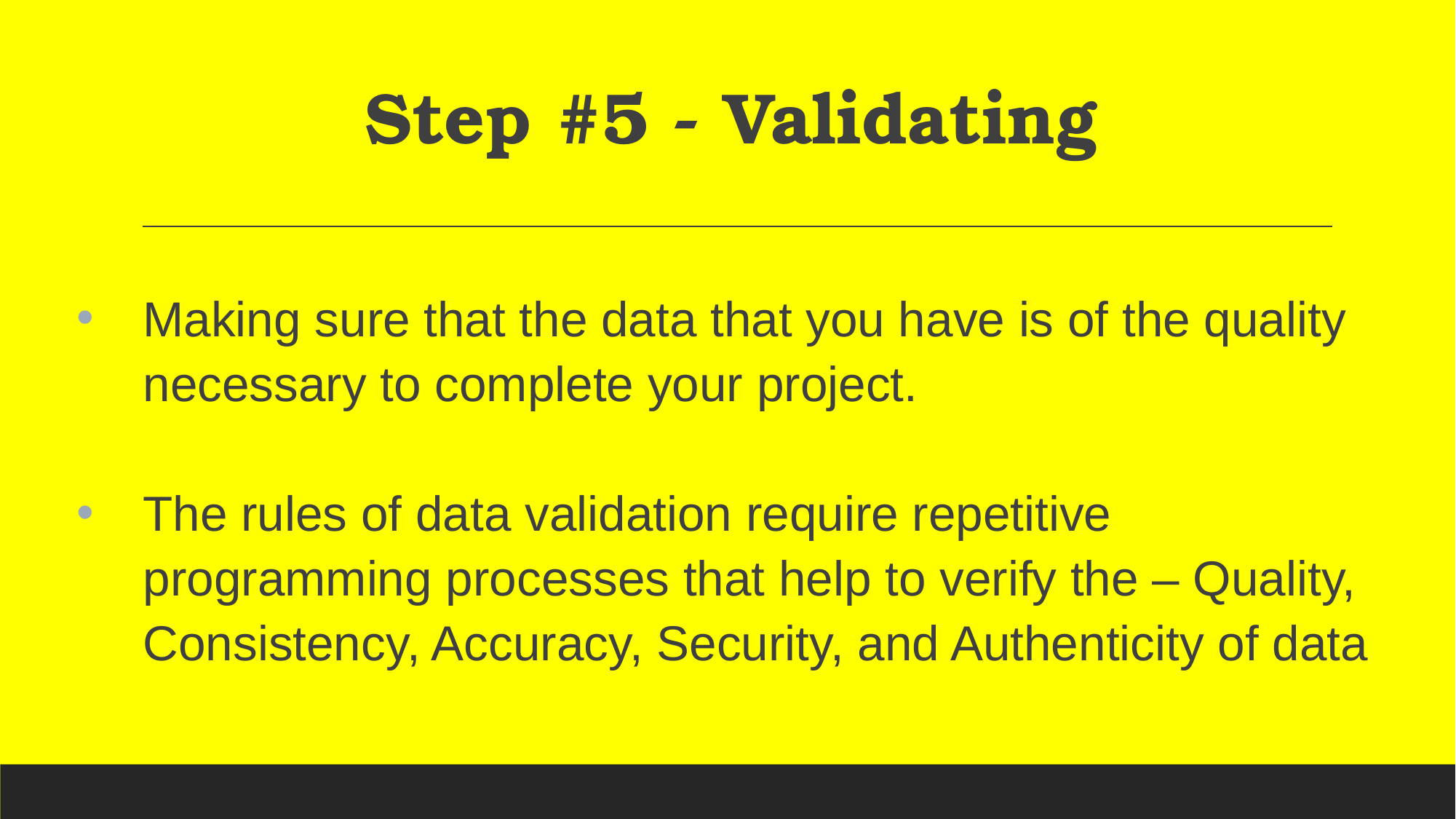

# Step #5 - Validating
Making sure that the data that you have is of the quality necessary to complete your project.

The rules of data validation require repetitive programming processes that help to verify the – Quality, Consistency, Accuracy, Security, and Authenticity of data